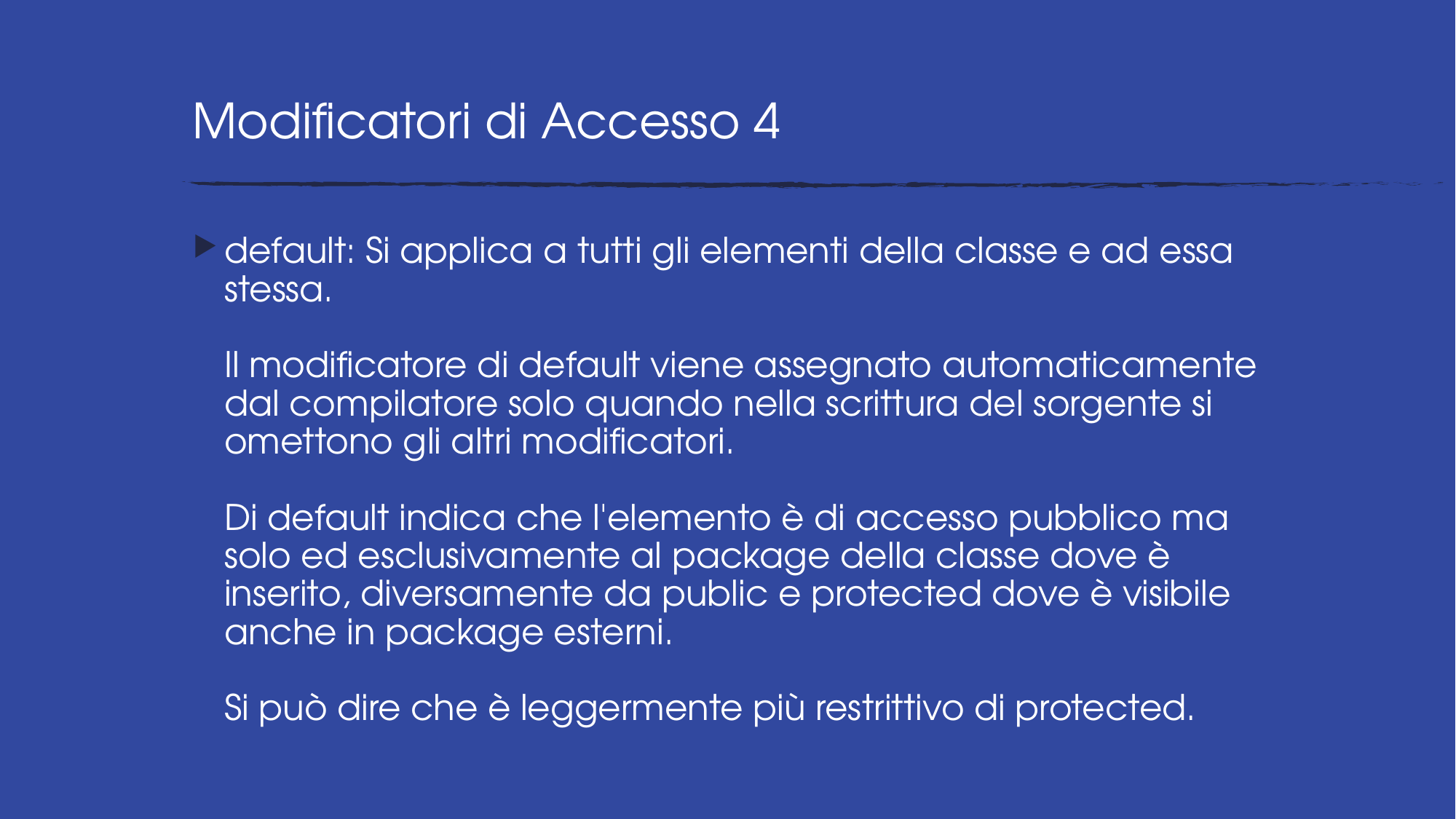

# Modificatori di Accesso 4
default: Si applica a tutti gli elementi della classe e ad essa stessa.
Il modificatore di default viene assegnato automaticamente dal compilatore solo quando nella scrittura del sorgente si omettono gli altri modificatori.
Di default indica che l'elemento è di accesso pubblico ma solo ed esclusivamente al package della classe dove è inserito, diversamente da public e protected dove è visibile anche in package esterni.
Si può dire che è leggermente più restrittivo di protected.